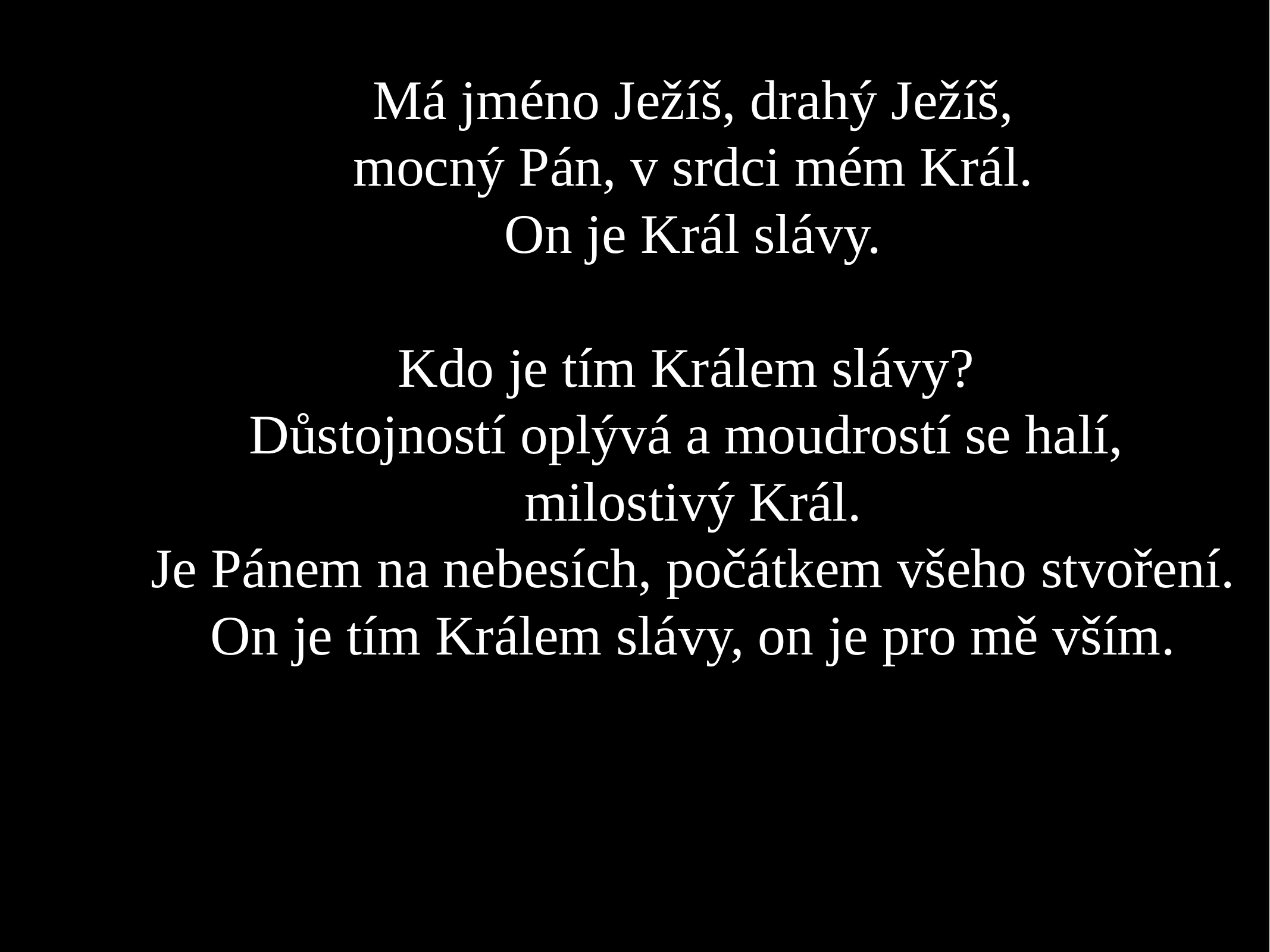

Má jméno Ježíš, drahý Ježíš,
mocný Pán, v srdci mém Král.
On je Král slávy.

Kdo je tím Králem slávy?
Důstojností oplývá a moudrostí se halí,
milostivý Král.
Je Pánem na nebesích, počátkem všeho stvoření.
On je tím Králem slávy, on je pro mě vším.